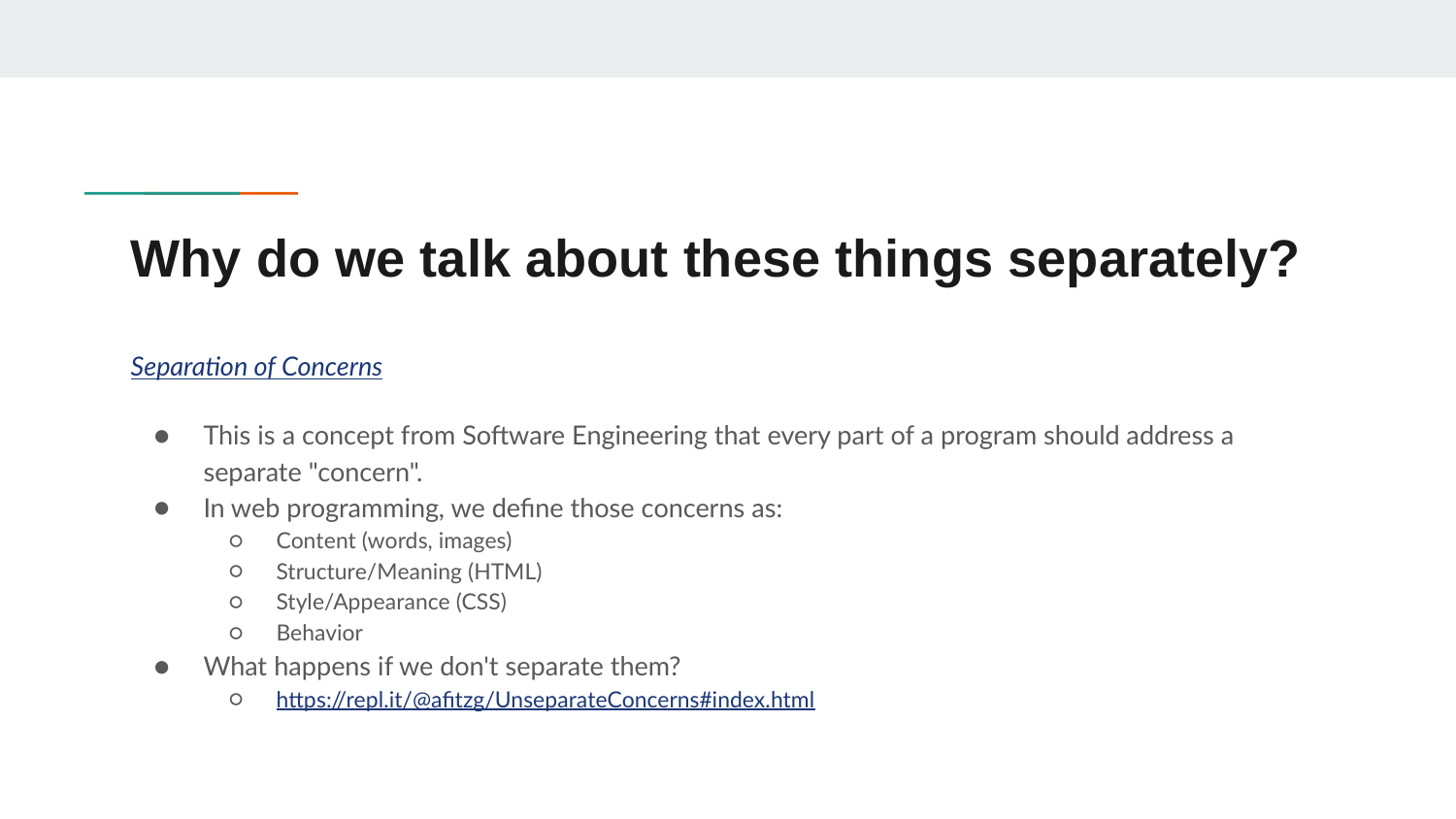

# Why do we talk about these things separately?
Separation of Concerns
This is a concept from Software Engineering that every part of a program should address a separate "concern".
In web programming, we define those concerns as:
Content (words, images)
Structure/Meaning (HTML)
Style/Appearance (CSS)
Behavior
What happens if we don't separate them?
https://repl.it/@afitzg/UnseparateConcerns#index.html